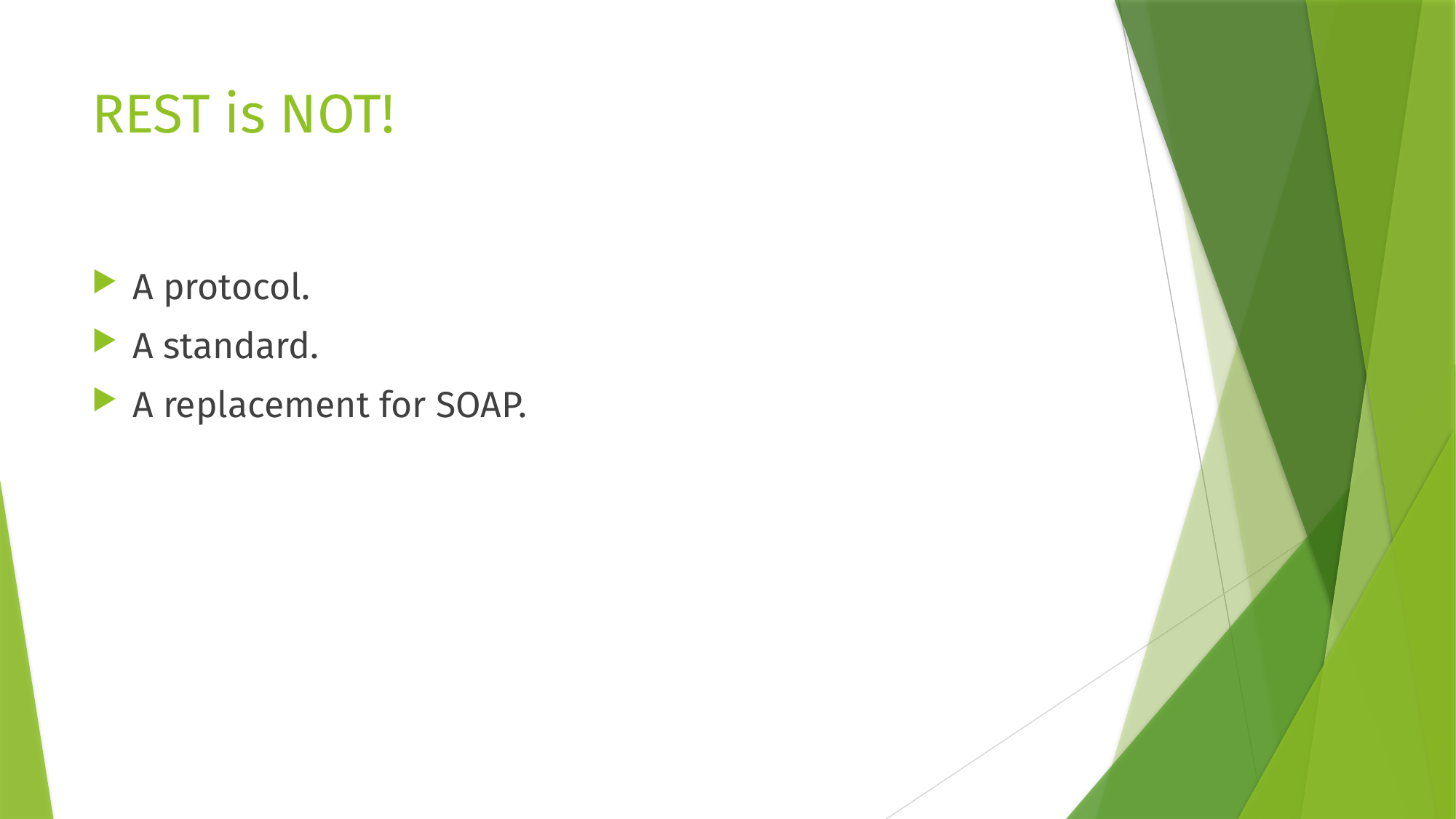

# REST is NOT!
A protocol.
A standard.
A replacement for SOAP.